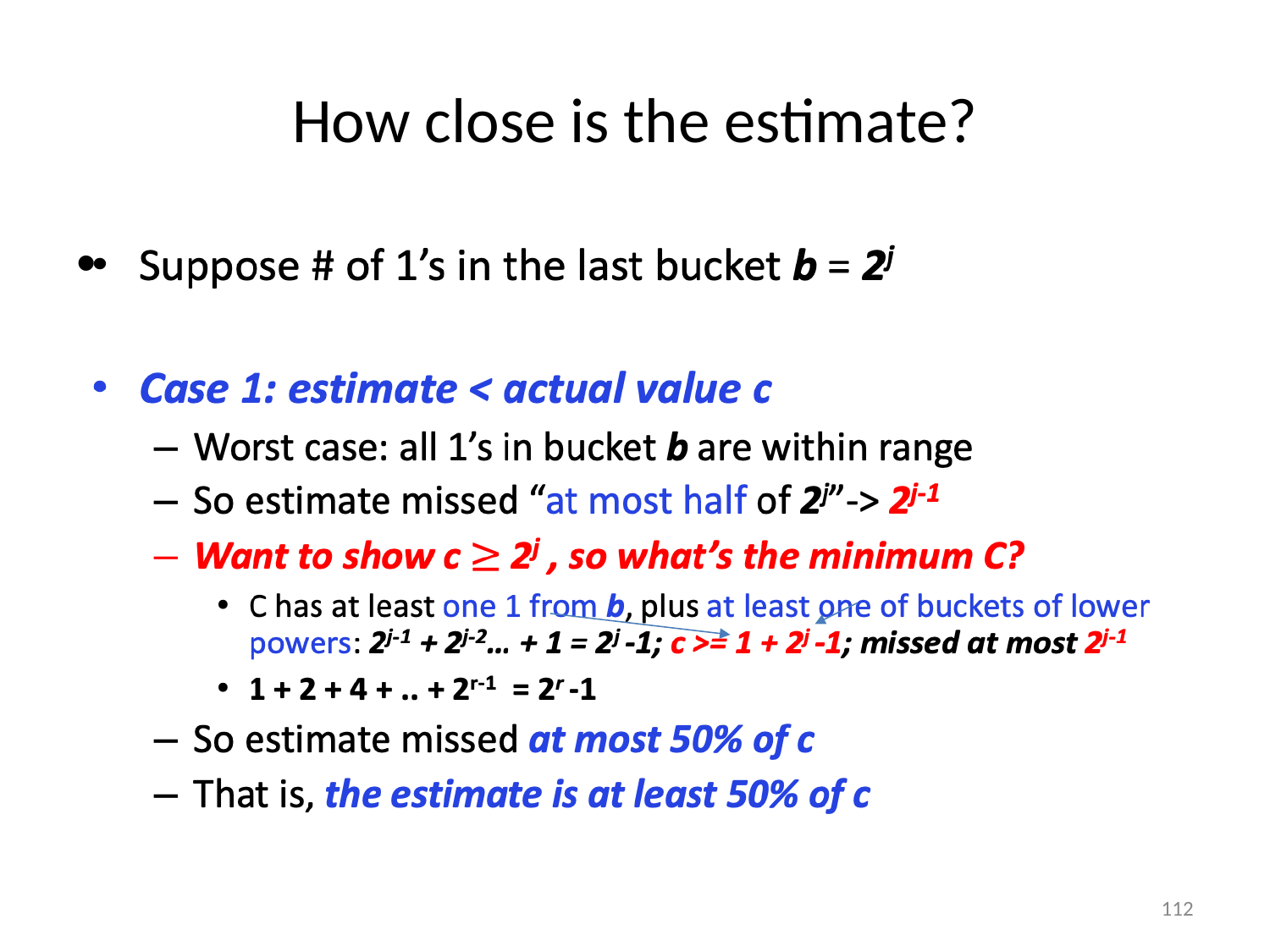

# How close is the estimate?

112